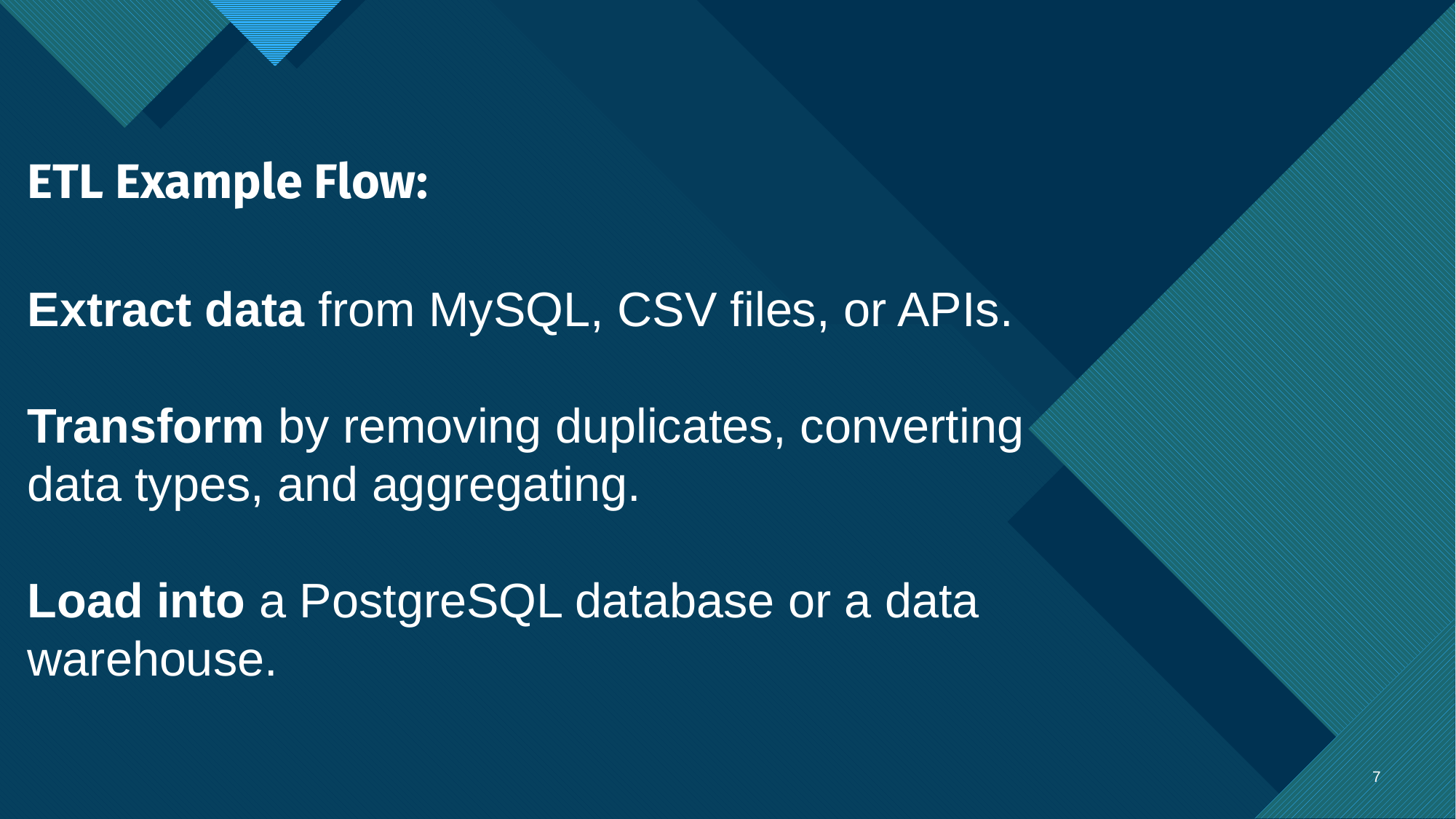

# ETL Example Flow:
Extract data from MySQL, CSV files, or APIs.

Transform by removing duplicates, converting data types, and aggregating.

Load into a PostgreSQL database or a data warehouse.
7